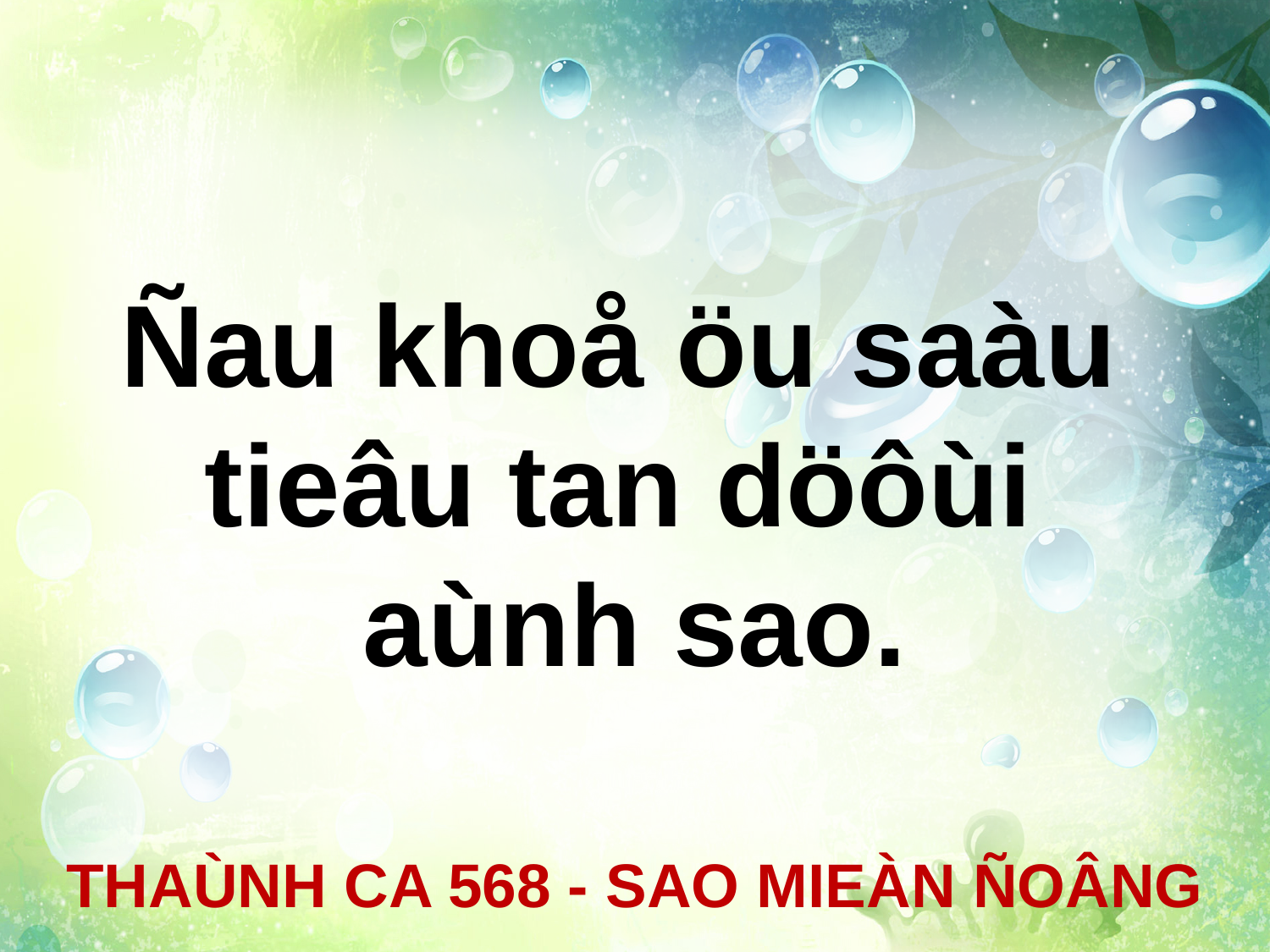

Ñau khoå öu saàu
tieâu tan döôùi
aùnh sao.
THAÙNH CA 568 - SAO MIEÀN ÑOÂNG